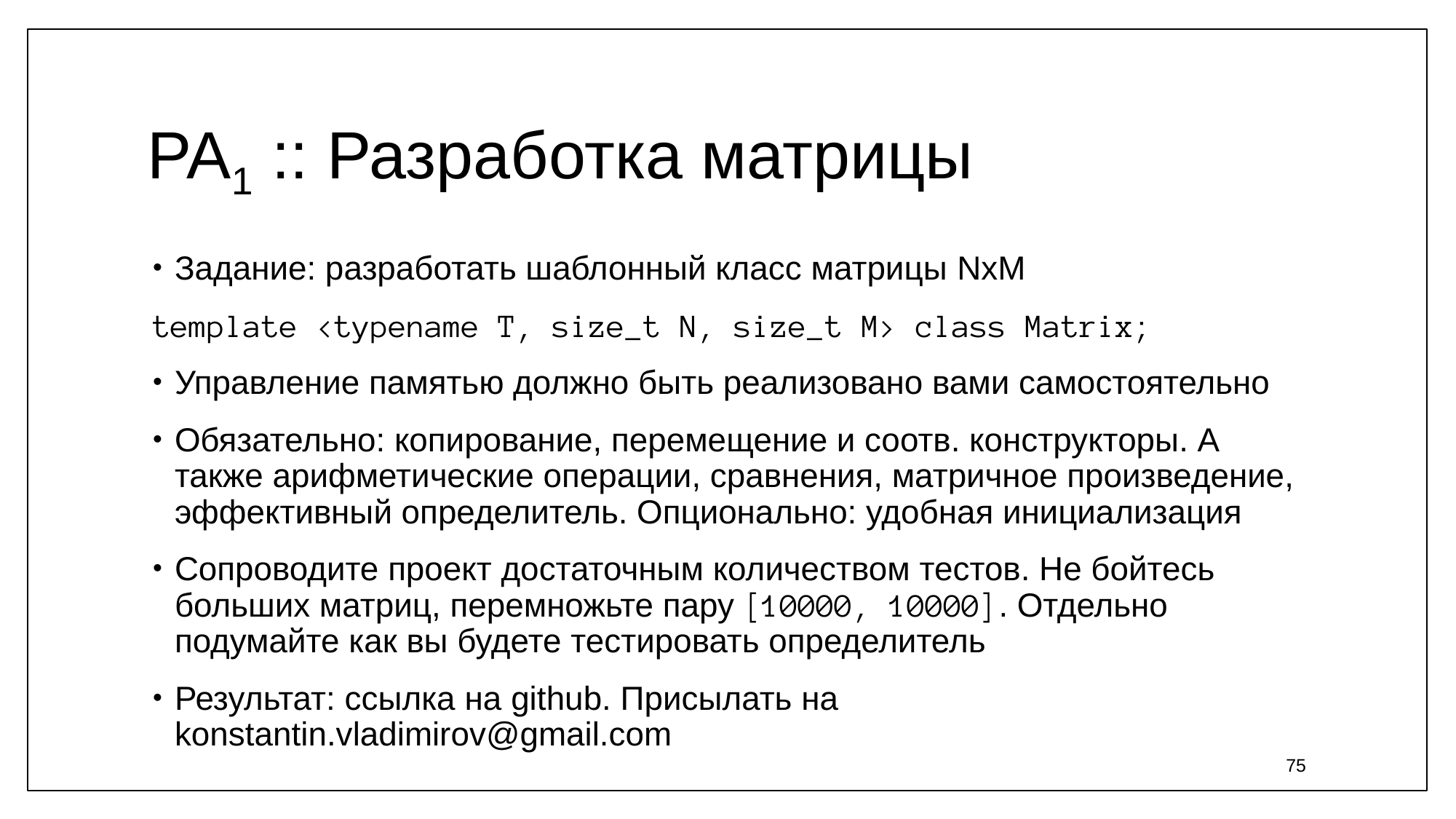

# PA1 :: Разработка матрицы
Задание: разработать шаблонный класс матрицы NxM
template <typename T, size_t N, size_t M> class Matrix;
Управление памятью должно быть реализовано вами самостоятельно
Обязательно: копирование, перемещение и соотв. конструкторы. А также арифметические операции, сравнения, матричное произведение, эффективный определитель. Опционально: удобная инициализация
Сопроводите проект достаточным количеством тестов. Не бойтесь больших матриц, перемножьте пару [10000, 10000]. Отдельно подумайте как вы будете тестировать определитель
Результат: ссылка на github. Присылать на konstantin.vladimirov@gmail.com
75